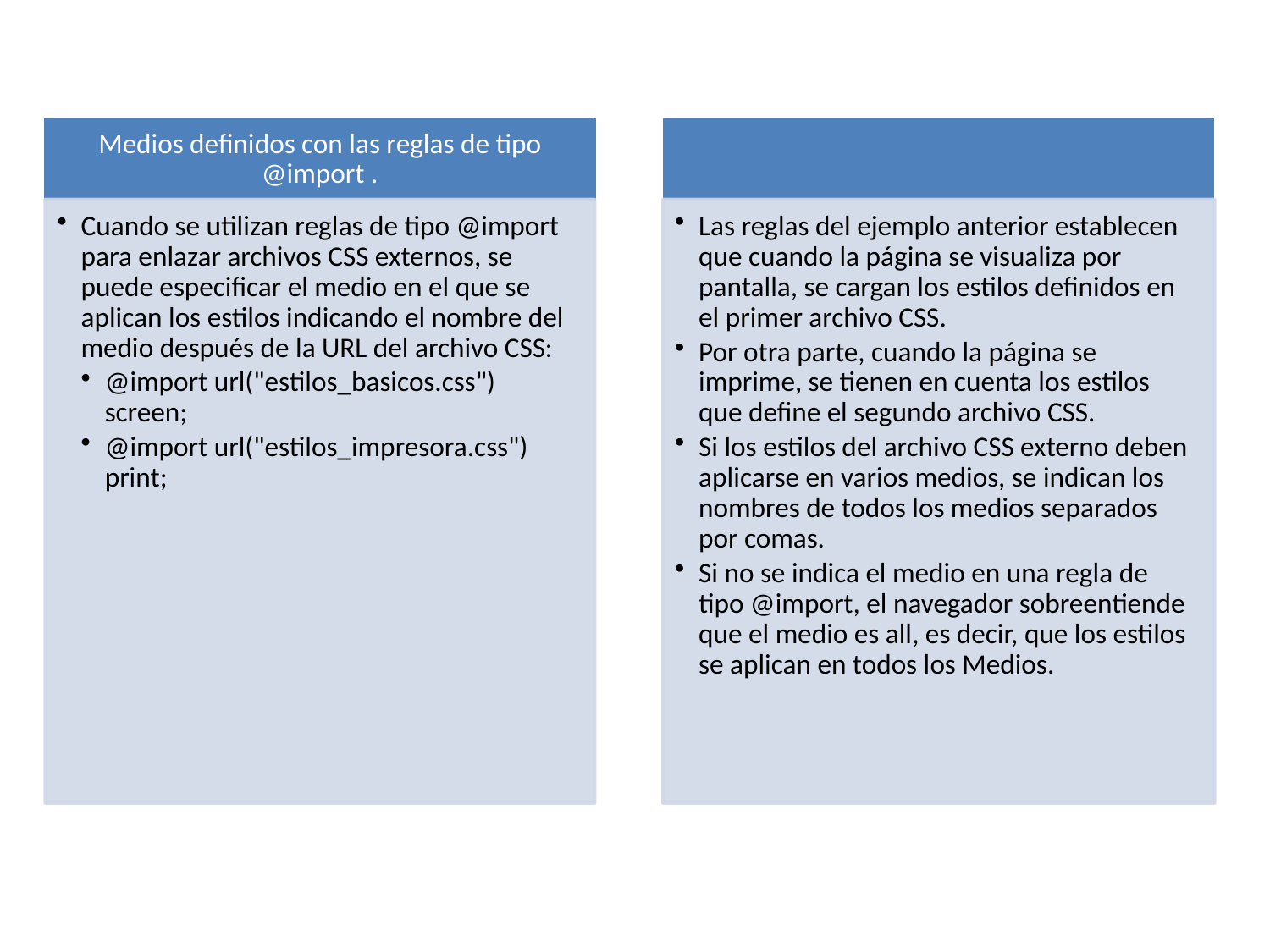

Medios definidos con las reglas de tipo @import .
Cuando se utilizan reglas de tipo @import para enlazar archivos CSS externos, se puede especificar el medio en el que se aplican los estilos indicando el nombre del medio después de la URL del archivo CSS:
@import url("estilos_basicos.css") screen;
@import url("estilos_impresora.css") print;

Las reglas del ejemplo anterior establecen que cuando la página se visualiza por pantalla, se cargan los estilos definidos en el primer archivo CSS.
Por otra parte, cuando la página se imprime, se tienen en cuenta los estilos que define el segundo archivo CSS.
Si los estilos del archivo CSS externo deben aplicarse en varios medios, se indican los nombres de todos los medios separados por comas.
Si no se indica el medio en una regla de tipo @import, el navegador sobreentiende que el medio es all, es decir, que los estilos se aplican en todos los Medios.